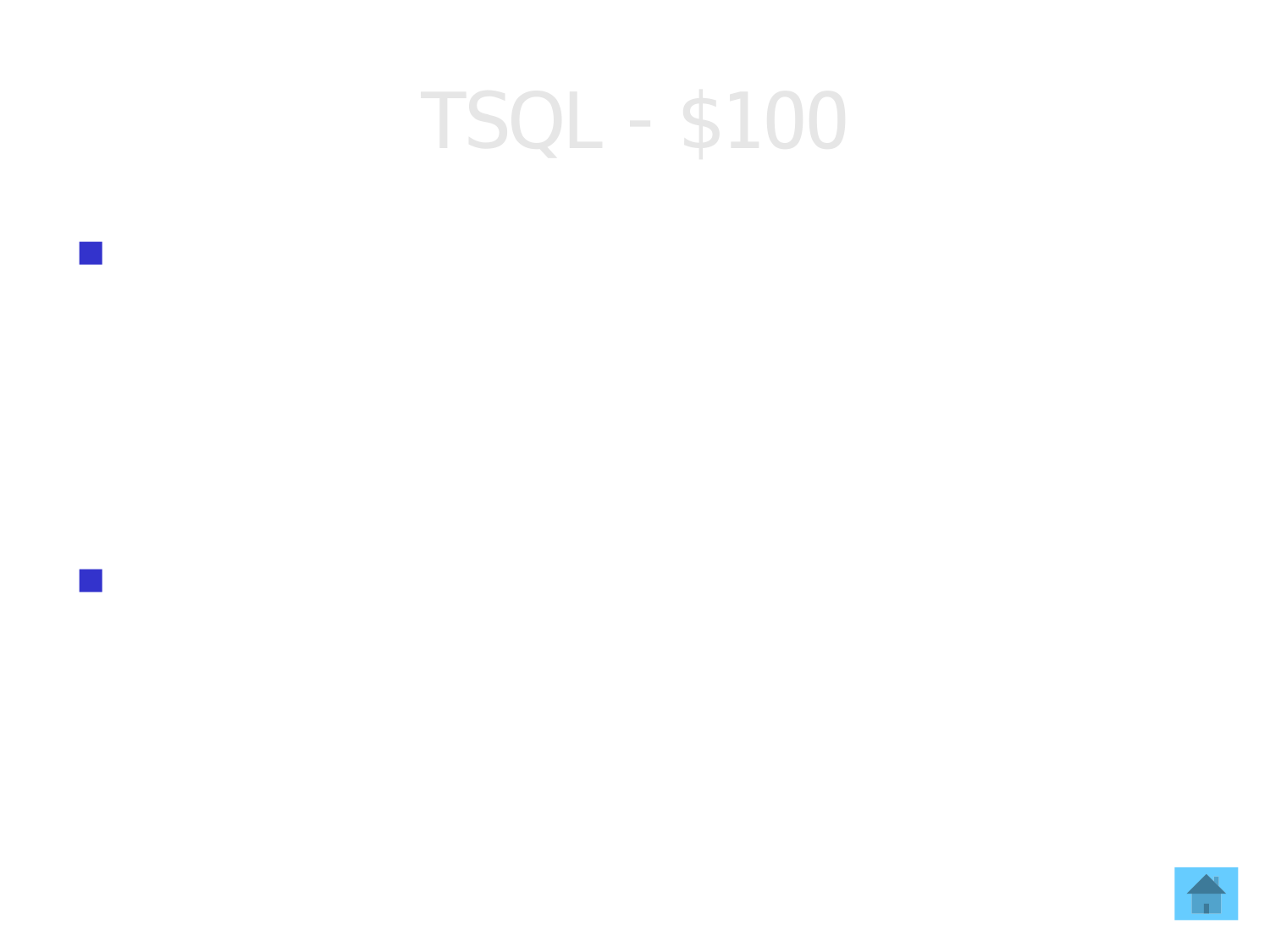

# TSQL - $100
Forgetting this part of your TSQL query would create an unfiltered resultset.
What is the WHERE clause?